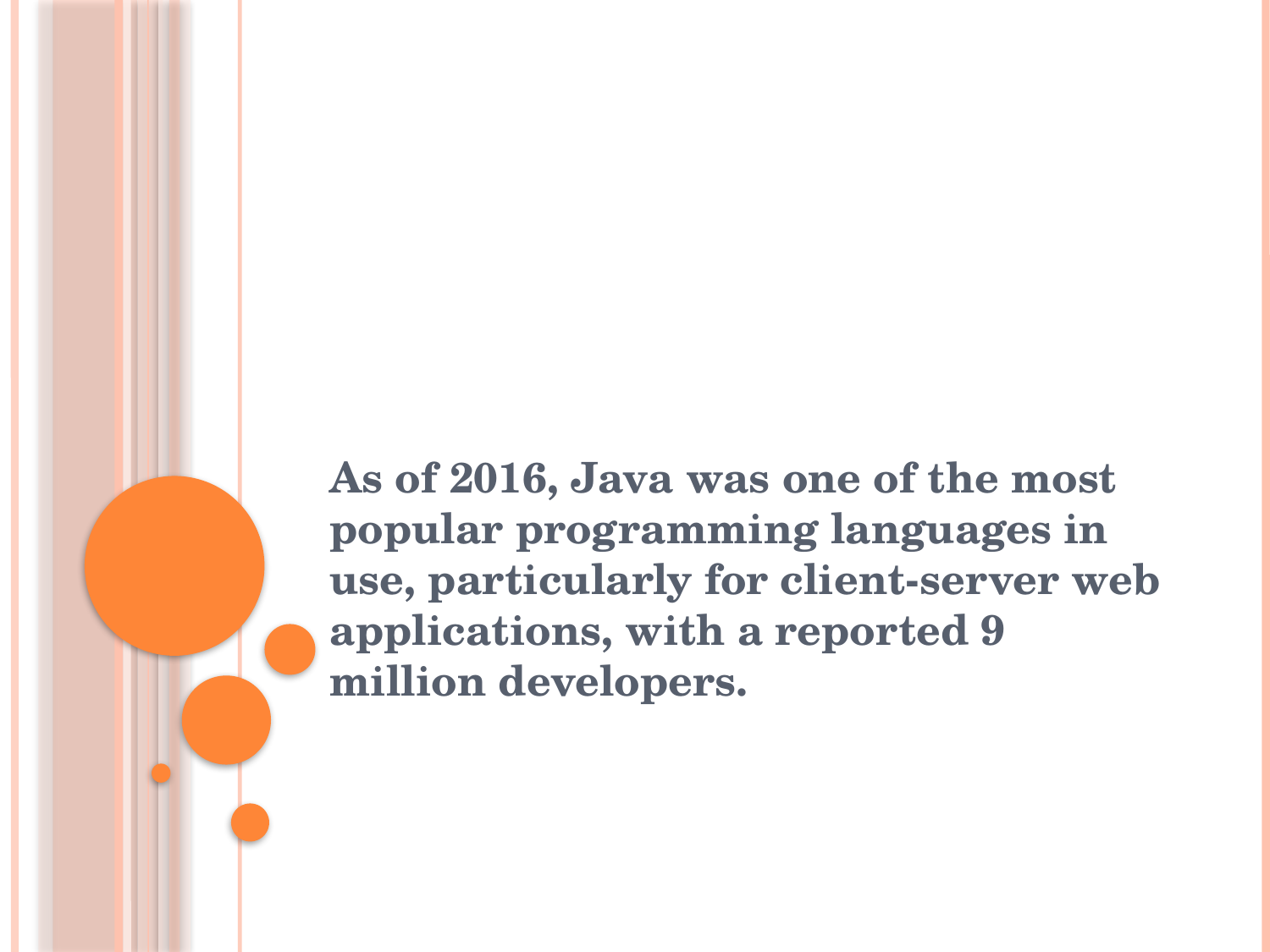

#
As of 2016, Java was one of the most popular programming languages in use, particularly for client-server web applications, with a reported 9 million developers.